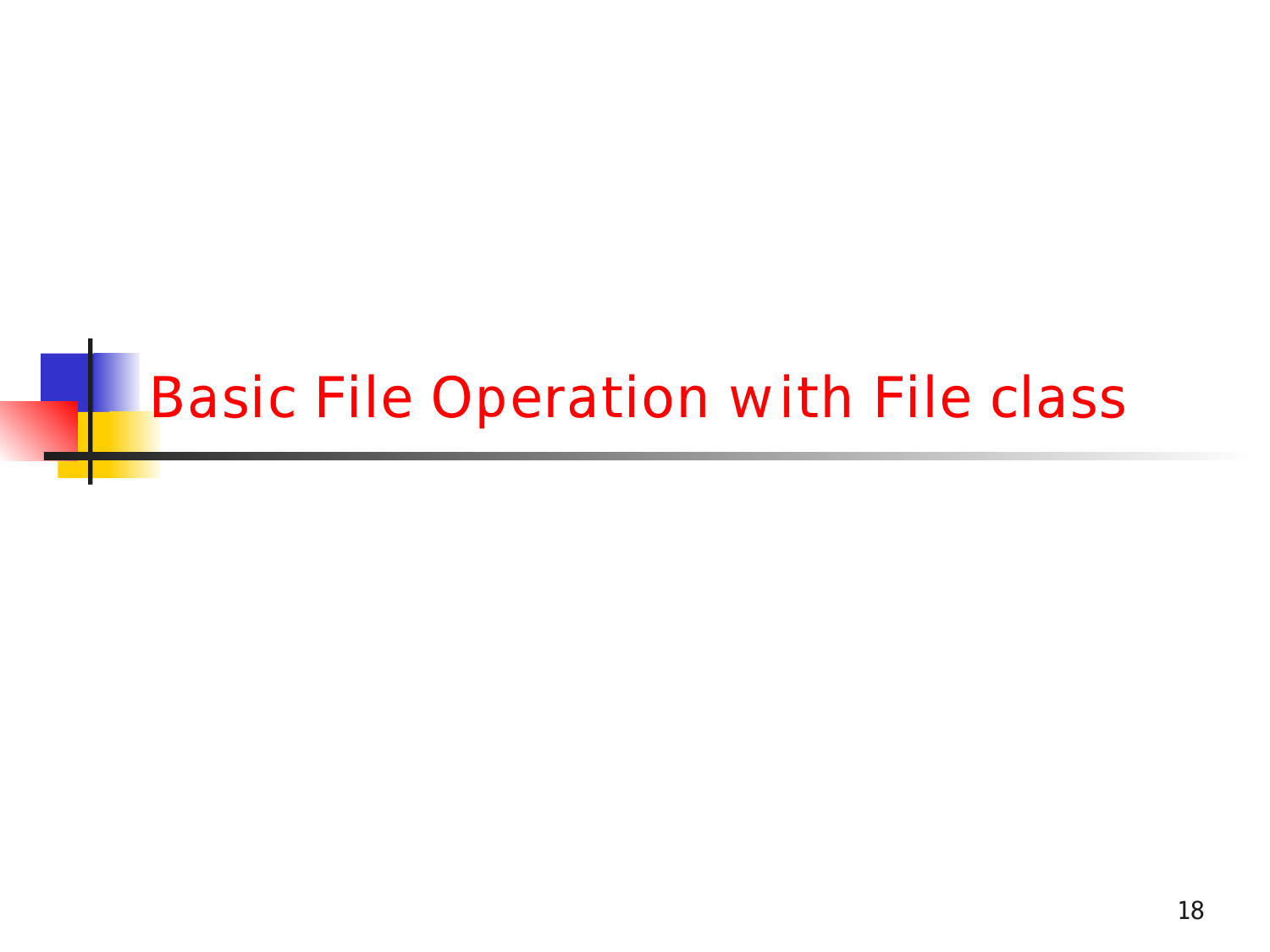

# Basic File Operation with File class
18